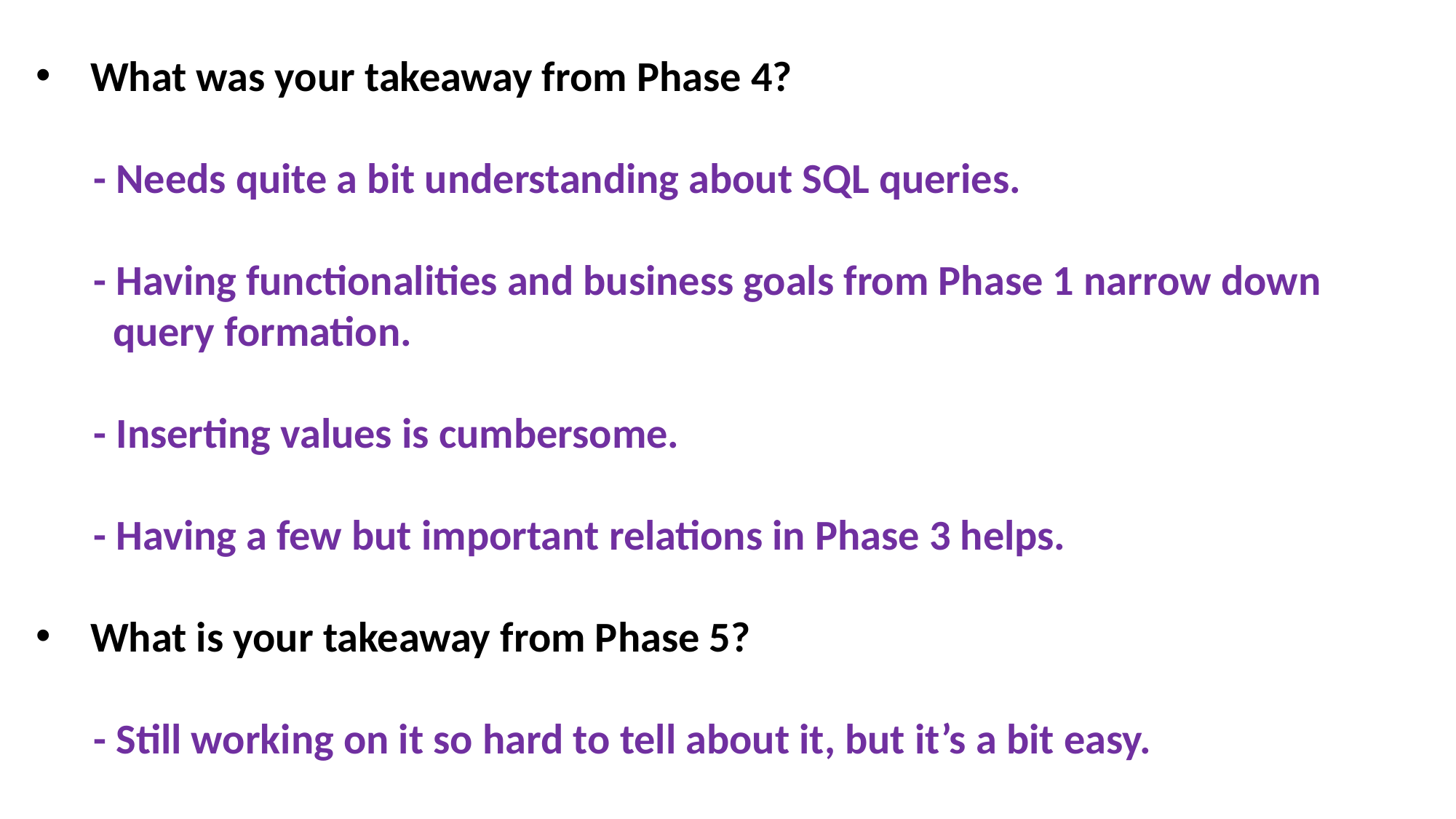

What was your takeaway from Phase 4?

      - Needs quite a bit understanding about SQL queries.

      - Having functionalities and business goals from Phase 1 narrow down
        query formation.

      - Inserting values is cumbersome.

      - Having a few but important relations in Phase 3 helps.

What is your takeaway from Phase 5?

      - Still working on it so hard to tell about it, but it’s a bit easy.